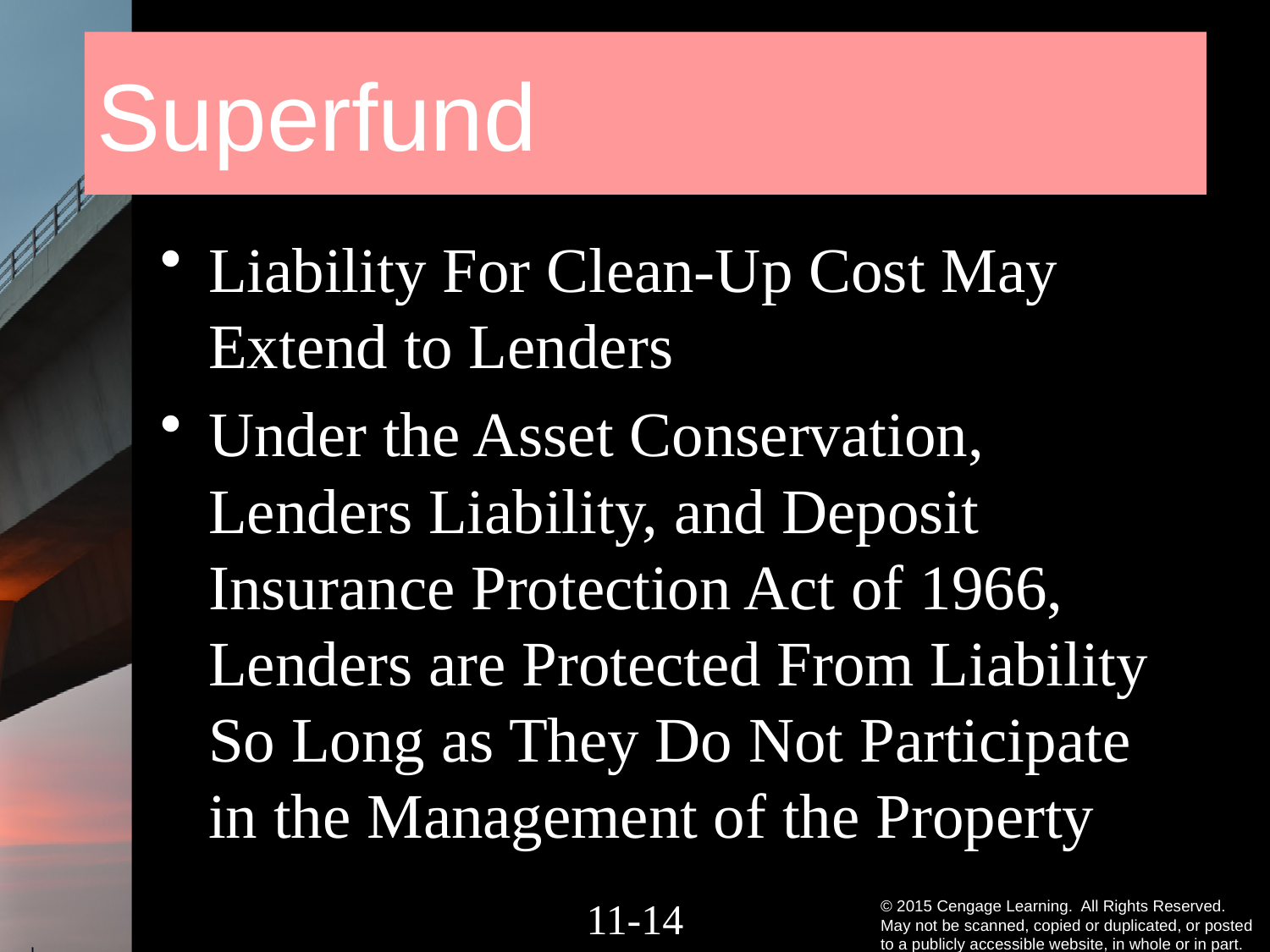

# Superfund
Liability For Clean-Up Cost May Extend to Lenders
Under the Asset Conservation, Lenders Liability, and Deposit Insurance Protection Act of 1966, Lenders are Protected From Liability So Long as They Do Not Participate in the Management of the Property
11-14